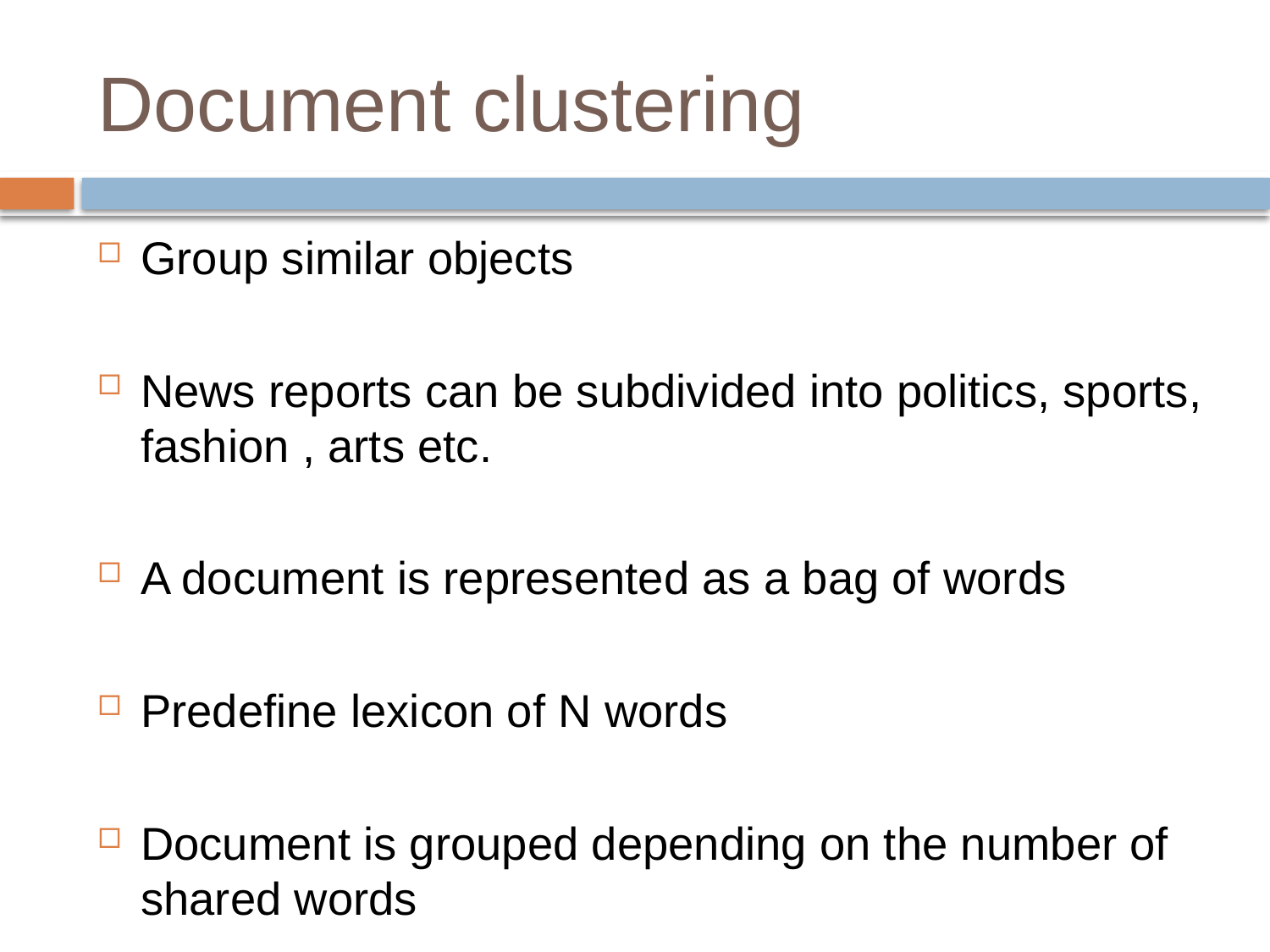

# Document clustering
Group similar objects

News reports can be subdivided into politics, sports, fashion , arts etc.

A document is represented as a bag of words

Predefine lexicon of N words

Document is grouped depending on the number of shared words